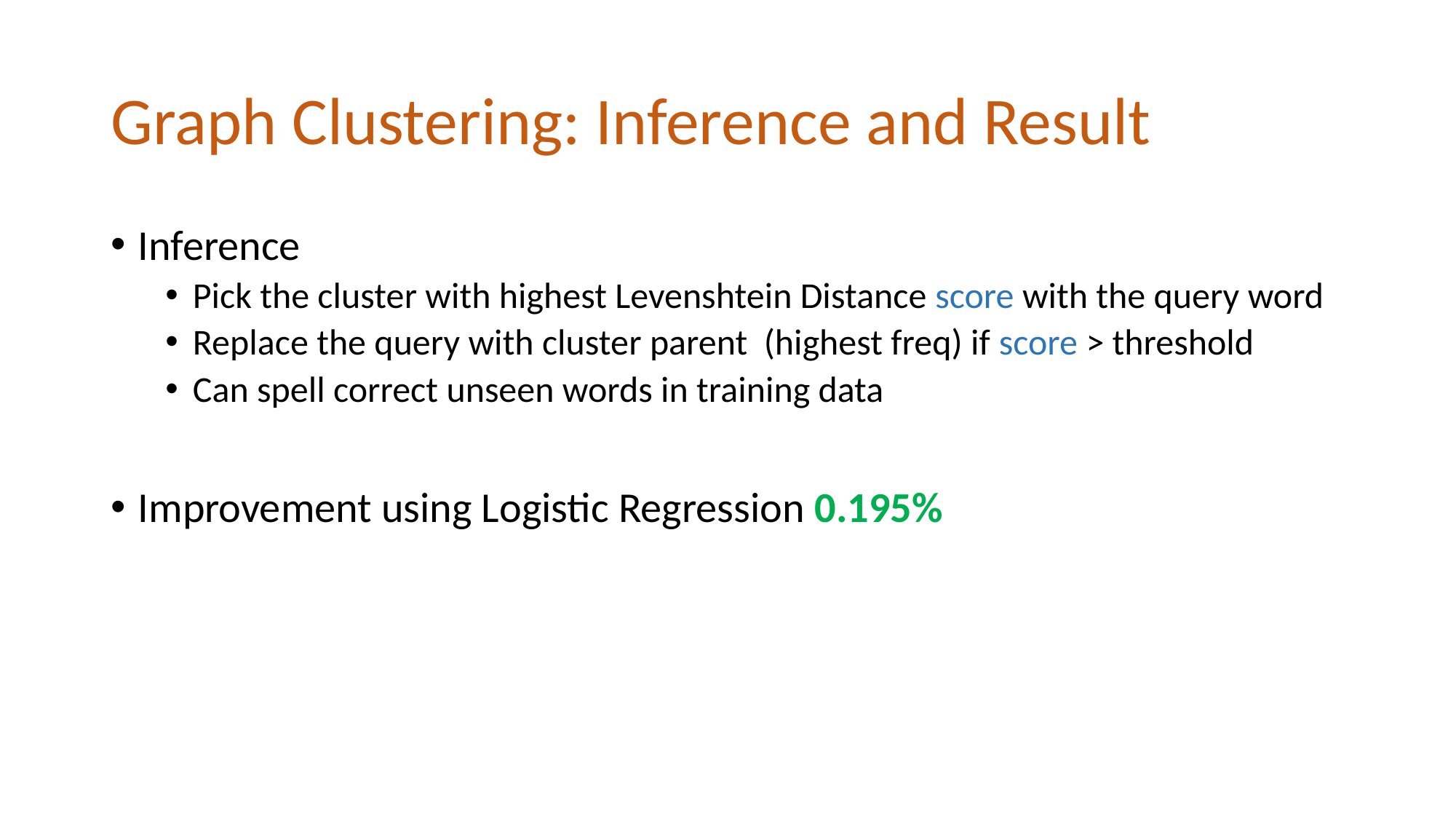

# Graph Clustering: Inference and Result
Inference
Pick the cluster with highest Levenshtein Distance score with the query word
Replace the query with cluster parent  (highest freq) if score > threshold
Can spell correct unseen words in training data

Improvement using Logistic Regression 0.195%